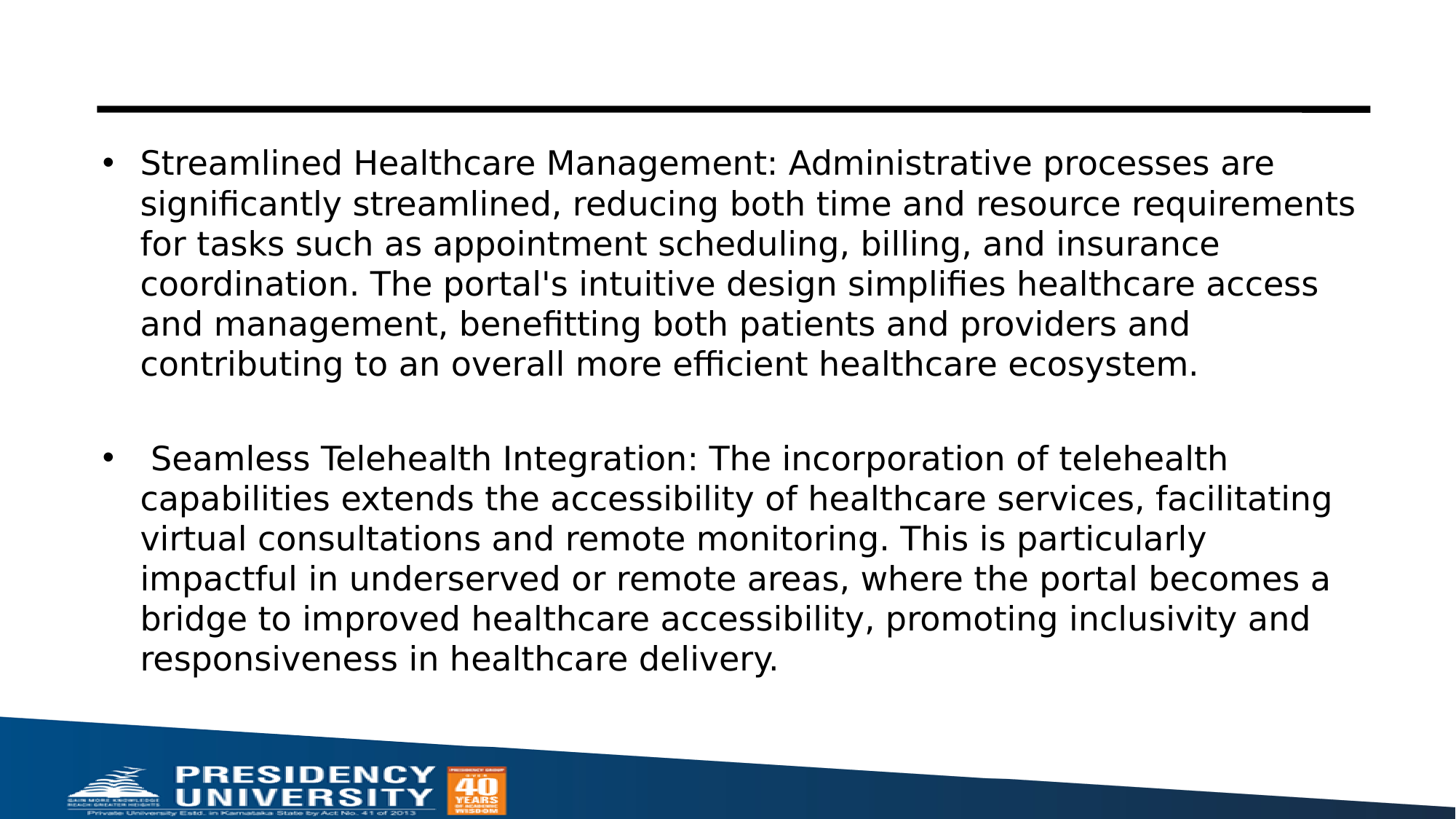

#
Streamlined Healthcare Management: Administrative processes are significantly streamlined, reducing both time and resource requirements for tasks such as appointment scheduling, billing, and insurance coordination. The portal's intuitive design simplifies healthcare access and management, benefitting both patients and providers and contributing to an overall more efficient healthcare ecosystem.

 Seamless Telehealth Integration: The incorporation of telehealth capabilities extends the accessibility of healthcare services, facilitating virtual consultations and remote monitoring. This is particularly impactful in underserved or remote areas, where the portal becomes a bridge to improved healthcare accessibility, promoting inclusivity and responsiveness in healthcare delivery.